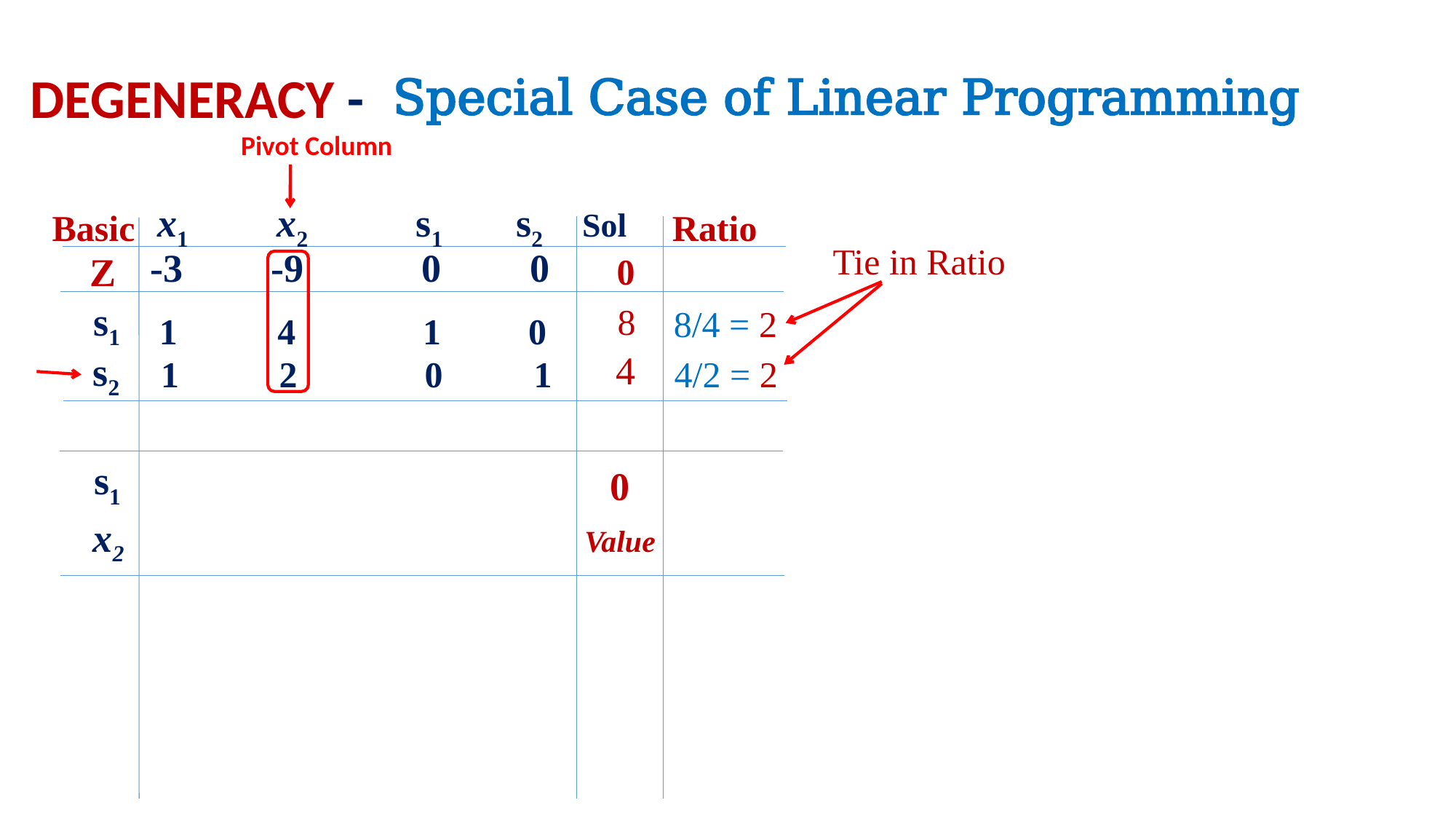

Special Case of Linear Programming
DEGENERACY -
Pivot Column
 x1         x2           s1             s2    Sol
Basic
Ratio
 Tie in Ratio
-3         -9            0         0
Z
 0

 s1
 8

 8/4 = 2

1           4              1          0
 s2
 4

   1           2              0          1
 4/2 = 2

 s1
 0
 x2
 Value